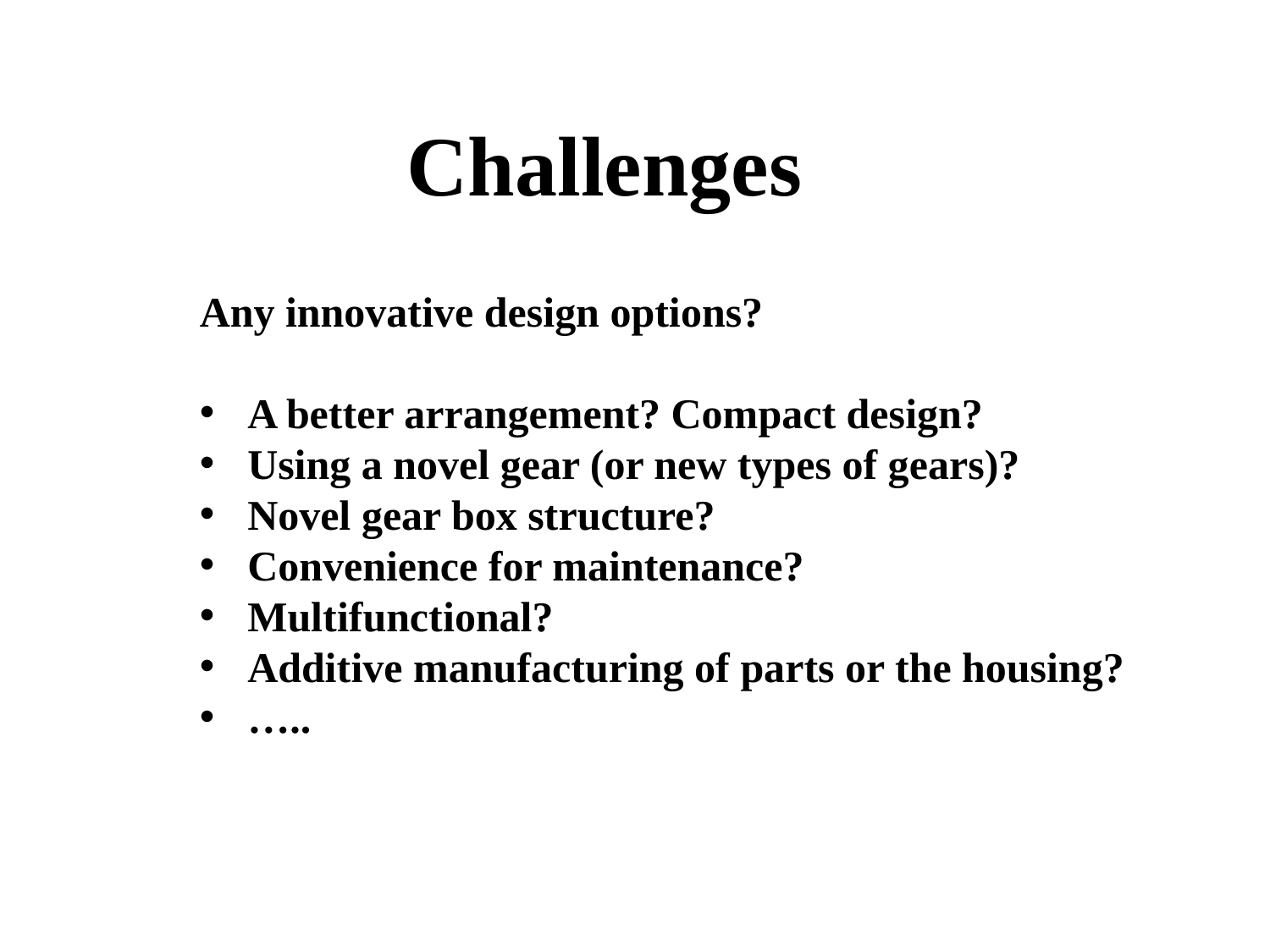

Challenges
Any innovative design options?

A better arrangement? Compact design?
Using a novel gear (or new types of gears)?
Novel gear box structure?
Convenience for maintenance?
Multifunctional?
Additive manufacturing of parts or the housing?
…..